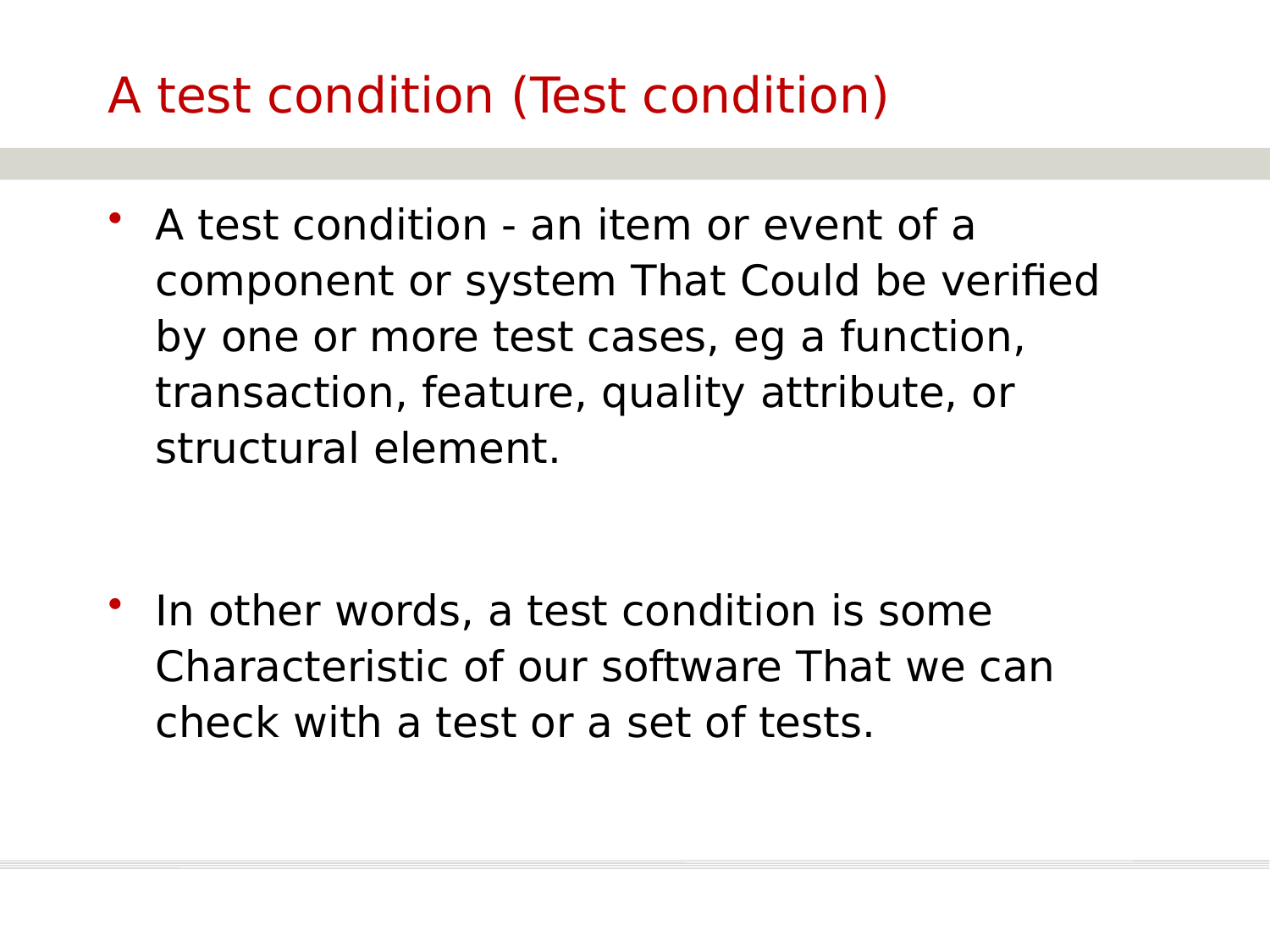

# A test condition (Test condition)
A test condition - an item or event of a component or system That Could be verified by one or more test cases, eg a function, transaction, feature, quality attribute, or structural element.

In other words, a test condition is some Characteristic of our software That we can check with a test or a set of tests.